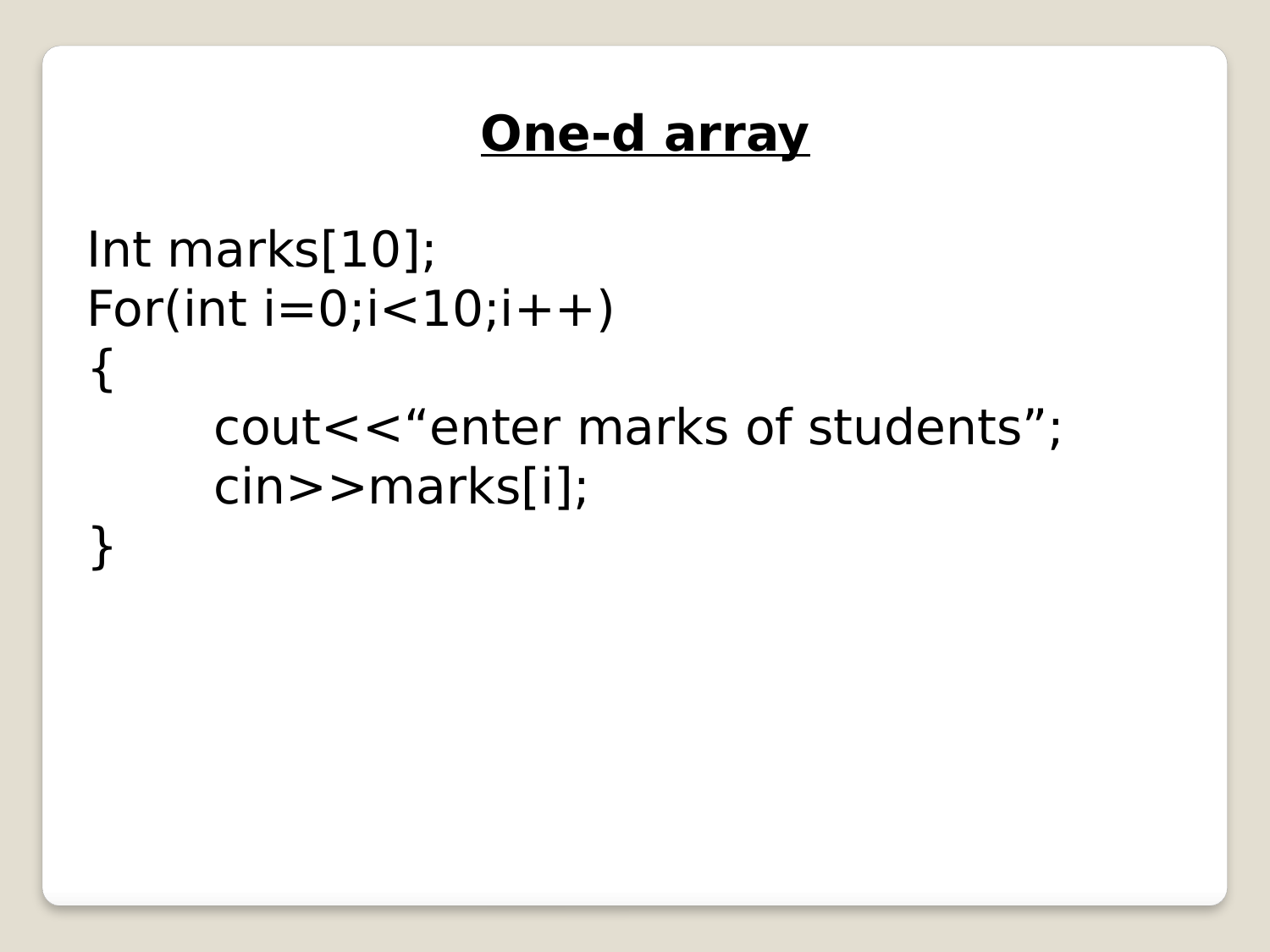

One-d array
Int marks[10];
For(int i=0;i<10;i++)
{
	cout<<“enter marks of students”;
	cin>>marks[i];
}